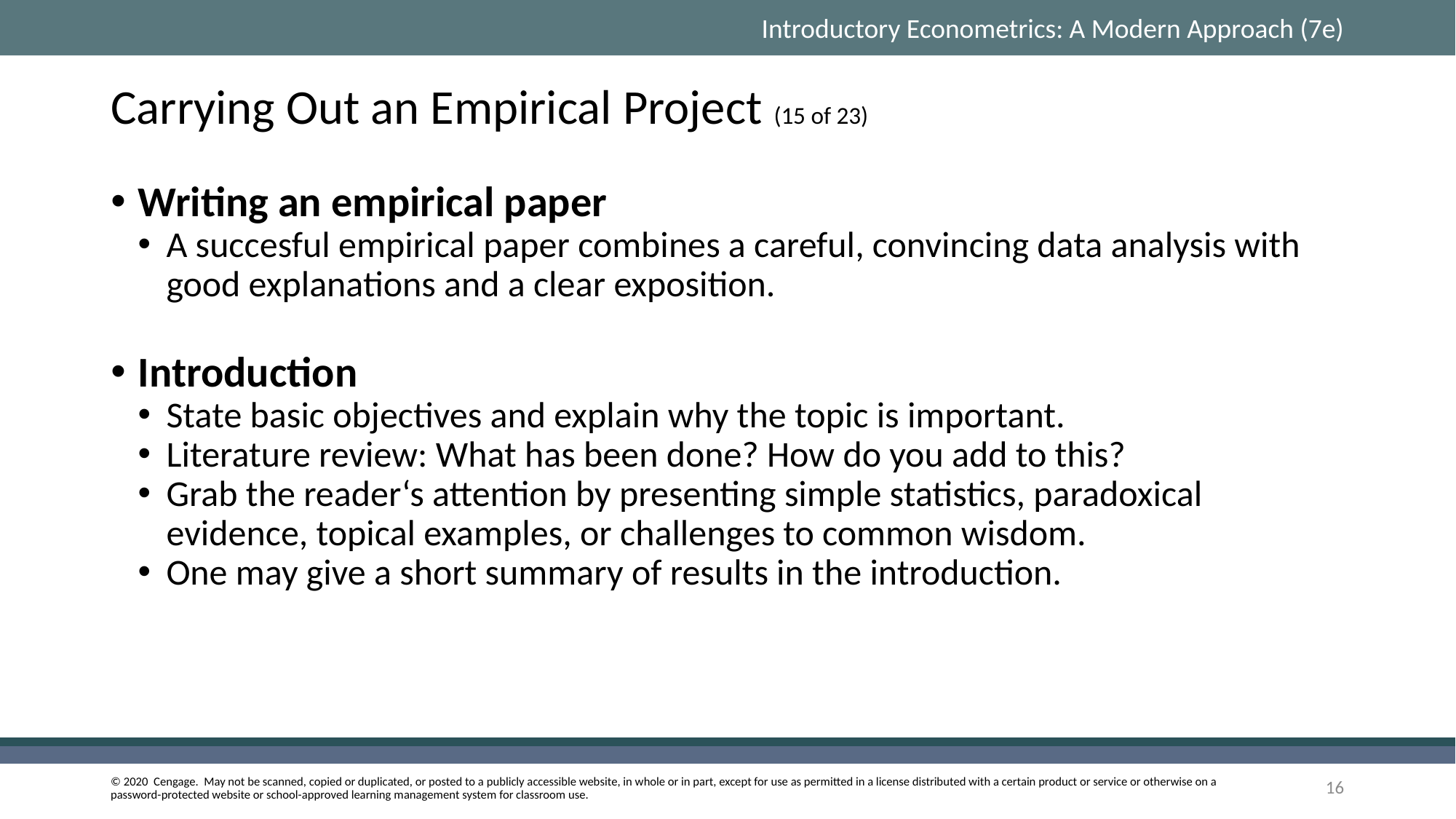

# Carrying Out an Empirical Project (15 of 23)
Writing an empirical paper
A succesful empirical paper combines a careful, convincing data analysis with good explanations and a clear exposition.

Introduction
State basic objectives and explain why the topic is important.
Literature review: What has been done? How do you add to this?
Grab the reader‘s attention by presenting simple statistics, paradoxical evidence, topical examples, or challenges to common wisdom.
One may give a short summary of results in the introduction.

16